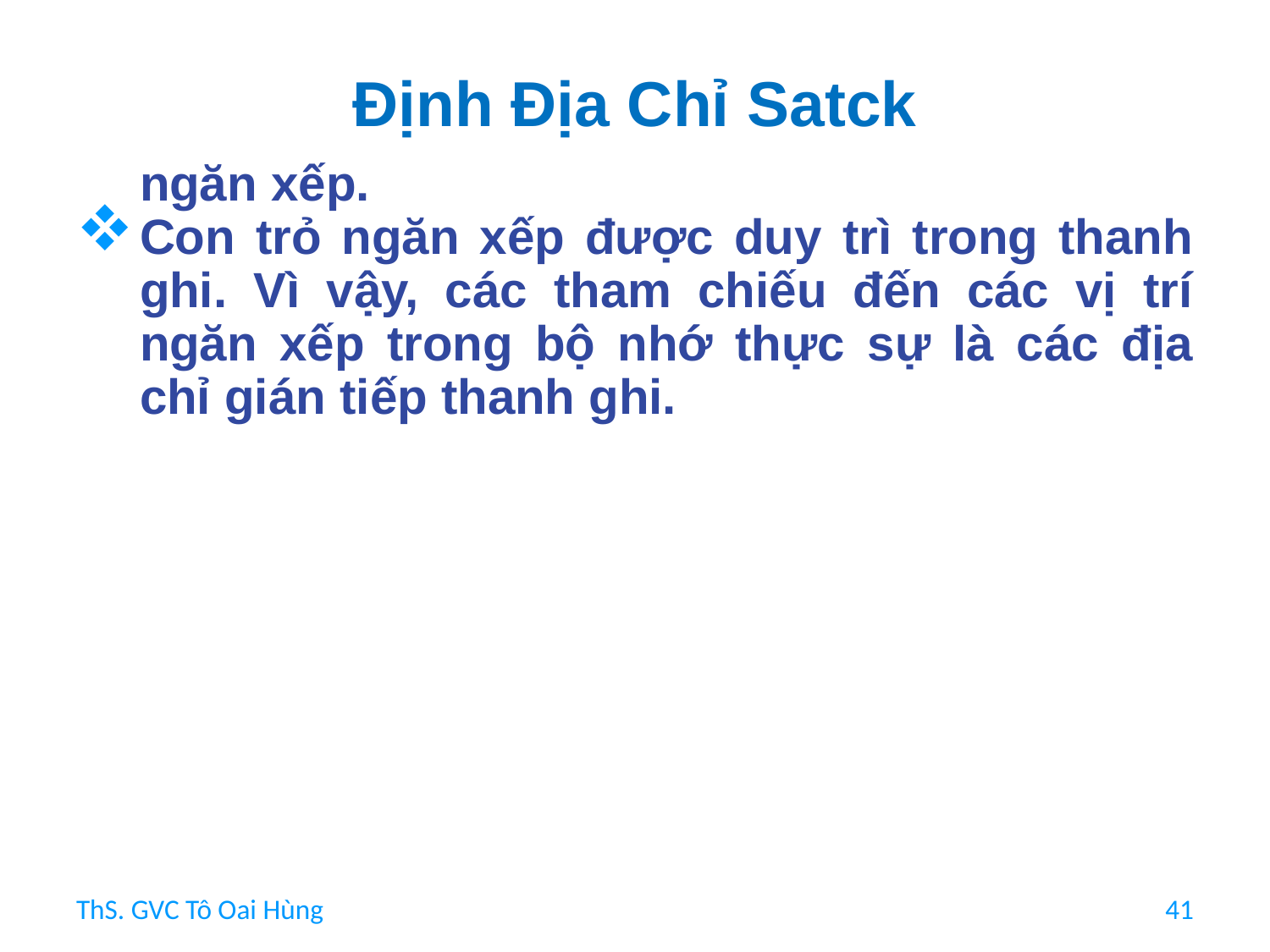

# Định Địa Chỉ Satck
ngăn xếp.
Con trỏ ngăn xếp được duy trì trong thanh ghi. Vì vậy, các tham chiếu đến các vị trí ngăn xếp trong bộ nhớ thực sự là các địa chỉ gián tiếp thanh ghi.

ThS. GVC Tô Oai Hùng
41